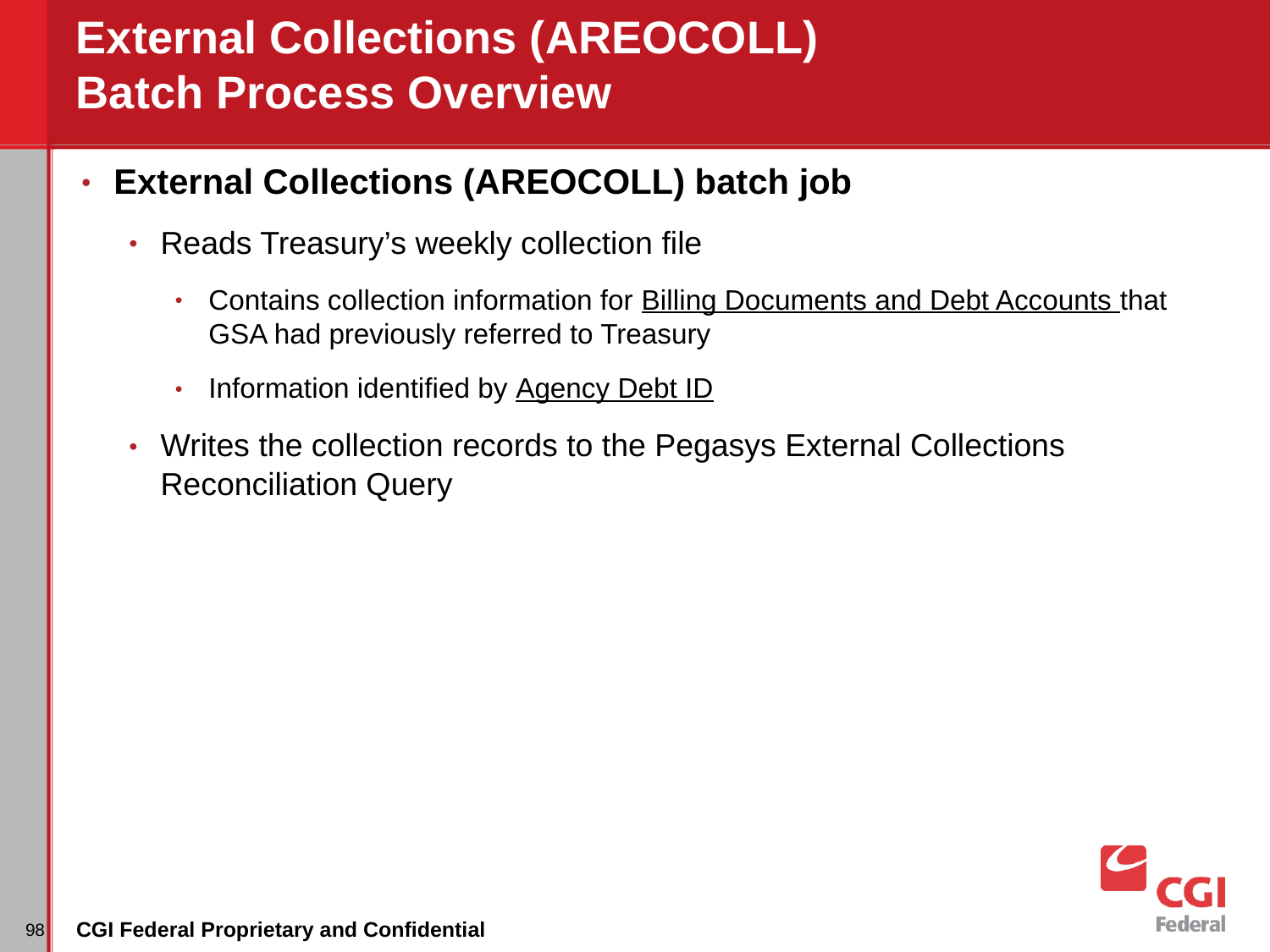

# External Collections (AREOCOLL) Batch Process Overview
External Collections (AREOCOLL) batch job
Reads Treasury’s weekly collection file
Contains collection information for Billing Documents and Debt Accounts that GSA had previously referred to Treasury
Information identified by Agency Debt ID
Writes the collection records to the Pegasys External Collections Reconciliation Query

98
CGI Federal Proprietary and Confidential